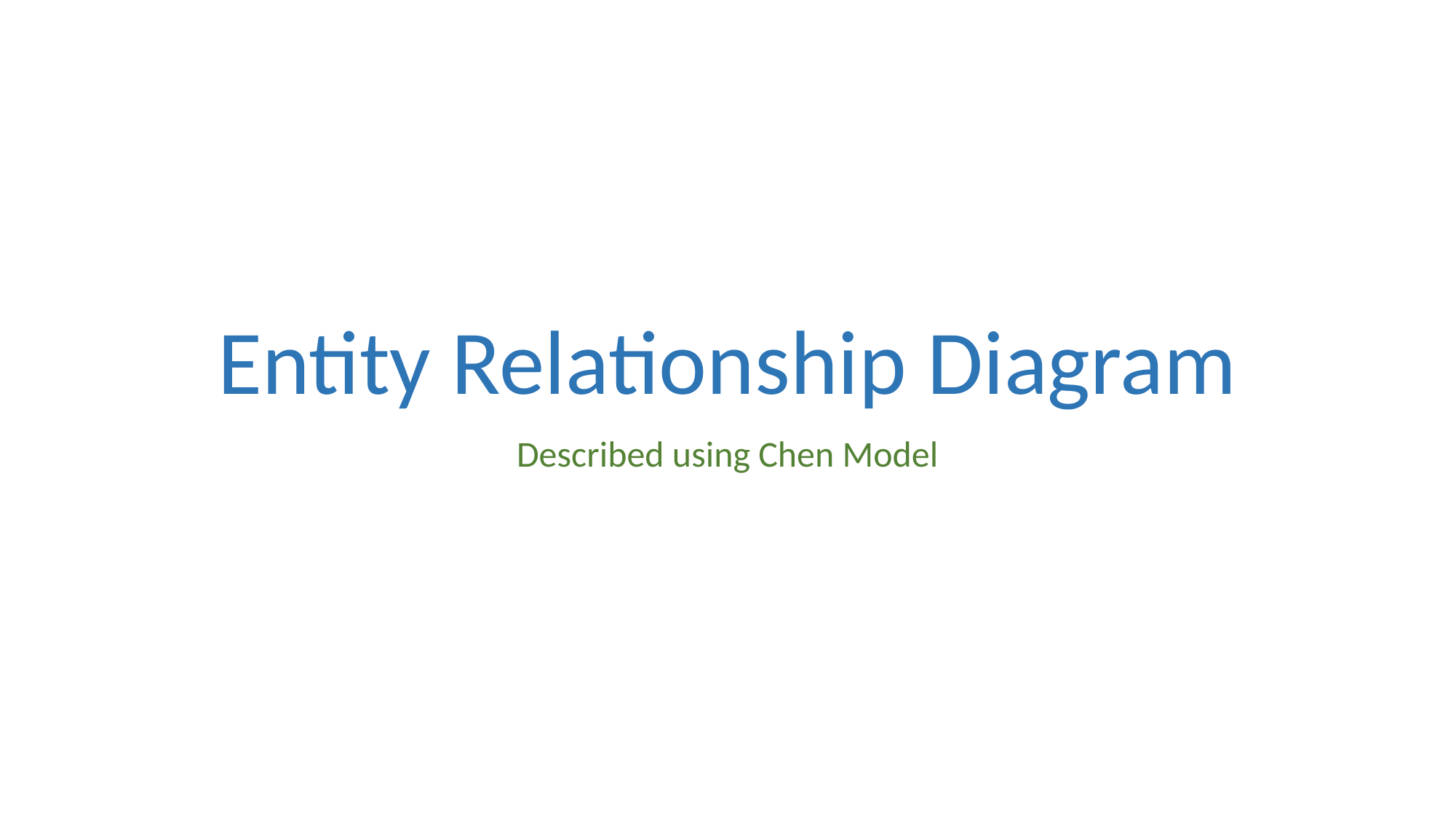

# Entity Relationship Diagram
Described using Chen Model